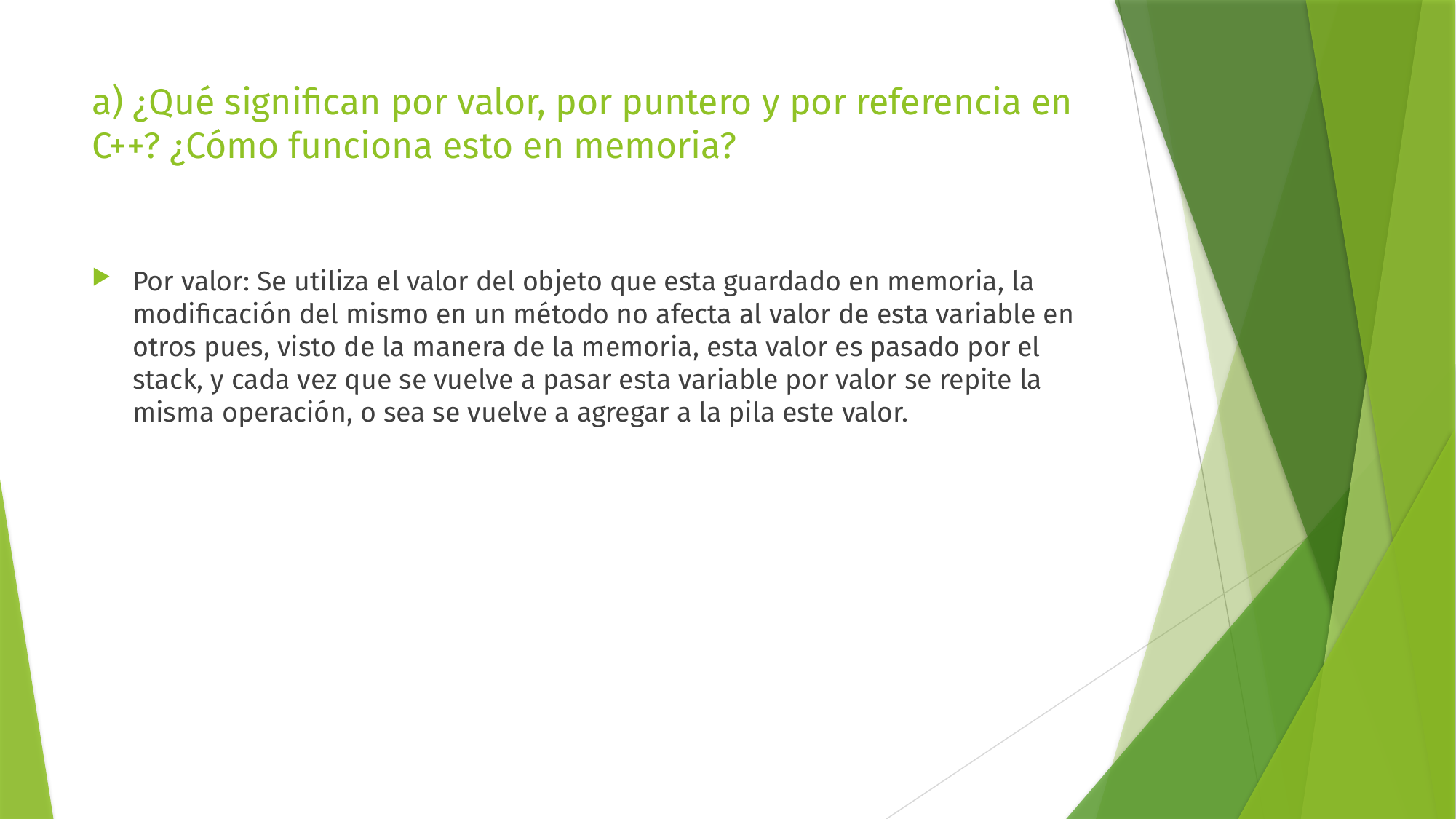

# a) ¿Qué signiﬁcan por valor, por puntero y por referencia en C++? ¿Cómo funciona esto en memoria?
Por valor: Se utiliza el valor del objeto que esta guardado en memoria, la modificación del mismo en un método no afecta al valor de esta variable en otros pues, visto de la manera de la memoria, esta valor es pasado por el stack, y cada vez que se vuelve a pasar esta variable por valor se repite la misma operación, o sea se vuelve a agregar a la pila este valor.